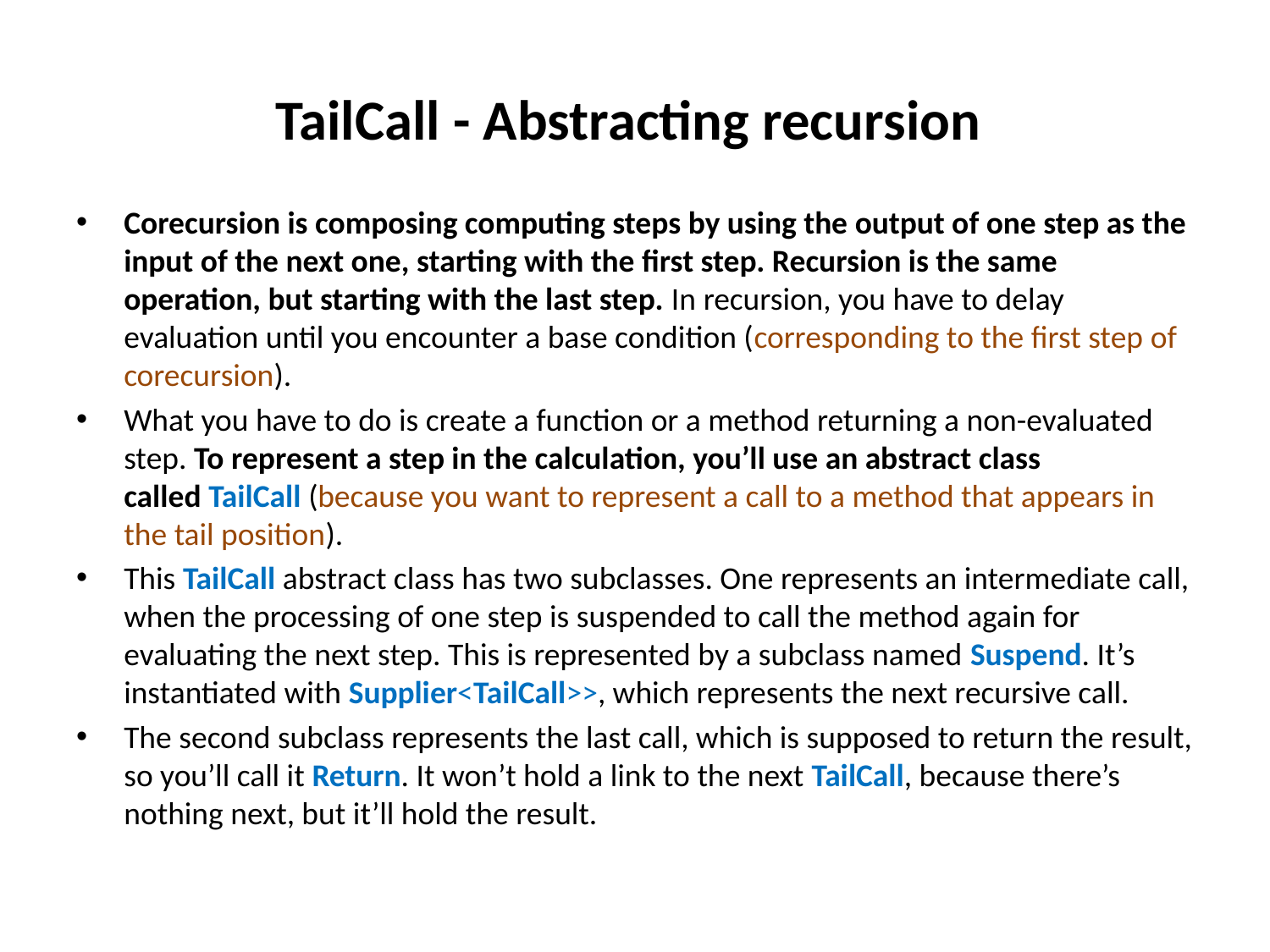

# TailCall - Abstracting recursion
Corecursion is composing computing steps by using the output of one step as the input of the next one, starting with the first step. Recursion is the same operation, but starting with the last step. In recursion, you have to delay evaluation until you encounter a base condition (corresponding to the first step of corecursion).
What you have to do is create a function or a method returning a non-evaluated step. To represent a step in the calculation, you’ll use an abstract class called TailCall (because you want to represent a call to a method that appears in the tail position).
This TailCall abstract class has two subclasses. One represents an intermediate call, when the processing of one step is suspended to call the method again for evaluating the next step. This is represented by a subclass named Suspend. It’s instantiated with Supplier<TailCall>>, which represents the next recursive call.
The second subclass represents the last call, which is supposed to return the result, so you’ll call it Return. It won’t hold a link to the next TailCall, because there’s nothing next, but it’ll hold the result.